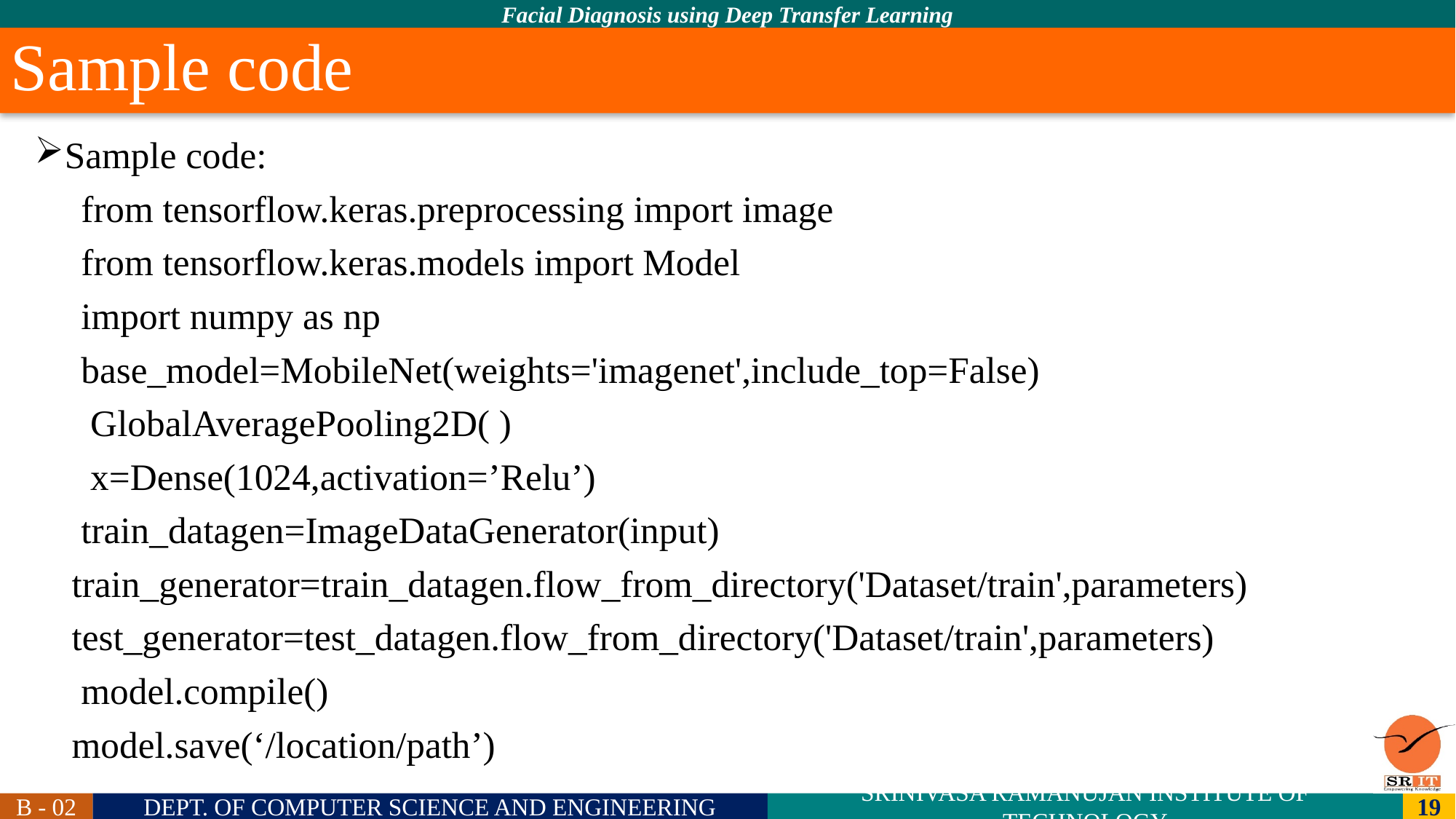

# Sample code
Sample code:
     from tensorflow.keras.preprocessing import image
     from tensorflow.keras.models import Model
     import numpy as np
     base_model=MobileNet(weights='imagenet',include_top=False)
      GlobalAveragePooling2D( )
      x=Dense(1024,activation=’Relu’)
     train_datagen=ImageDataGenerator(input)
    train_generator=train_datagen.flow_from_directory('Dataset/train',parameters)
    test_generator=test_datagen.flow_from_directory('Dataset/train',parameters)
     model.compile()
    model.save(‘/location/path’)